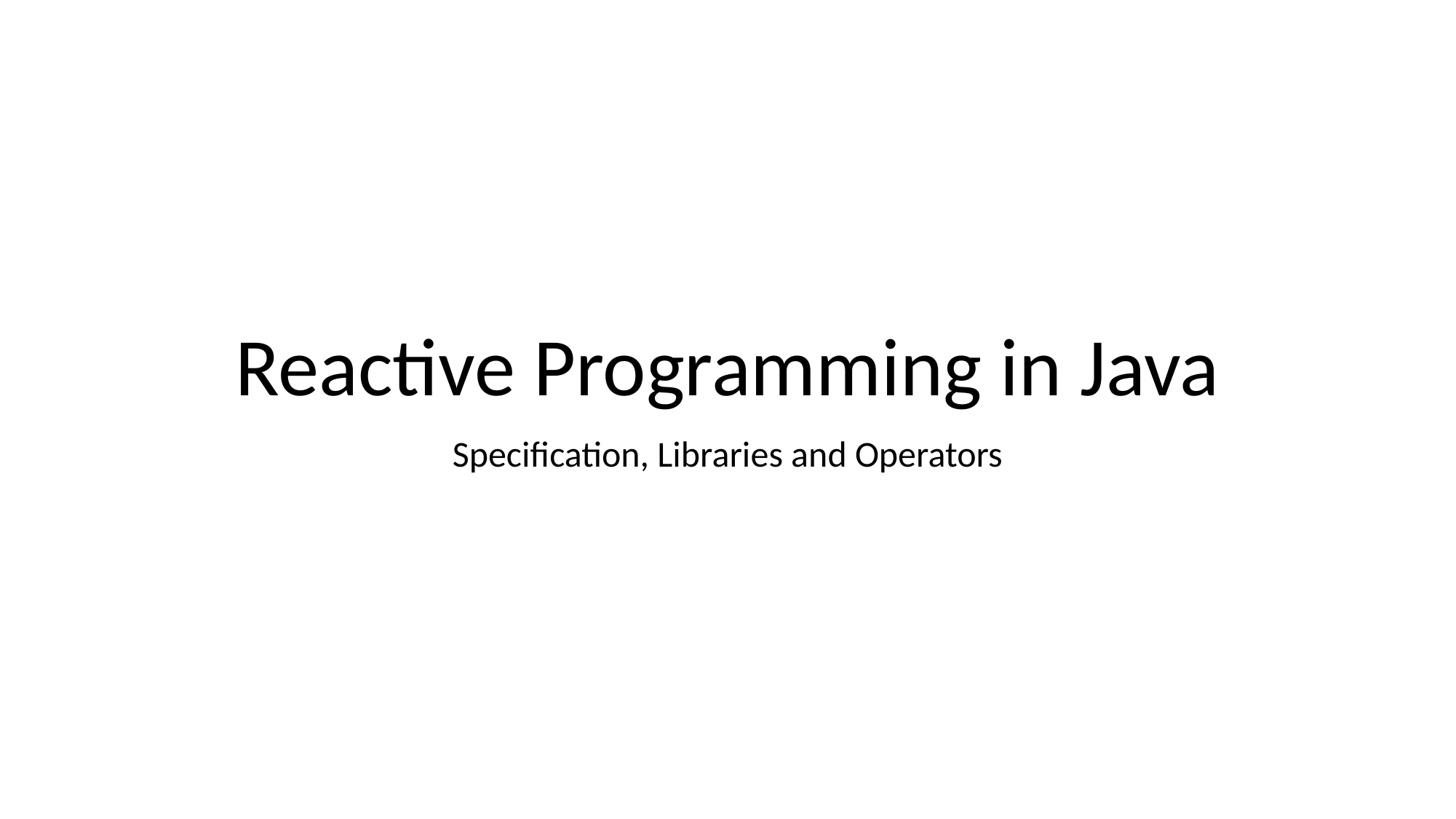

# Reactive Programming in Java
Specification, Libraries and Operators